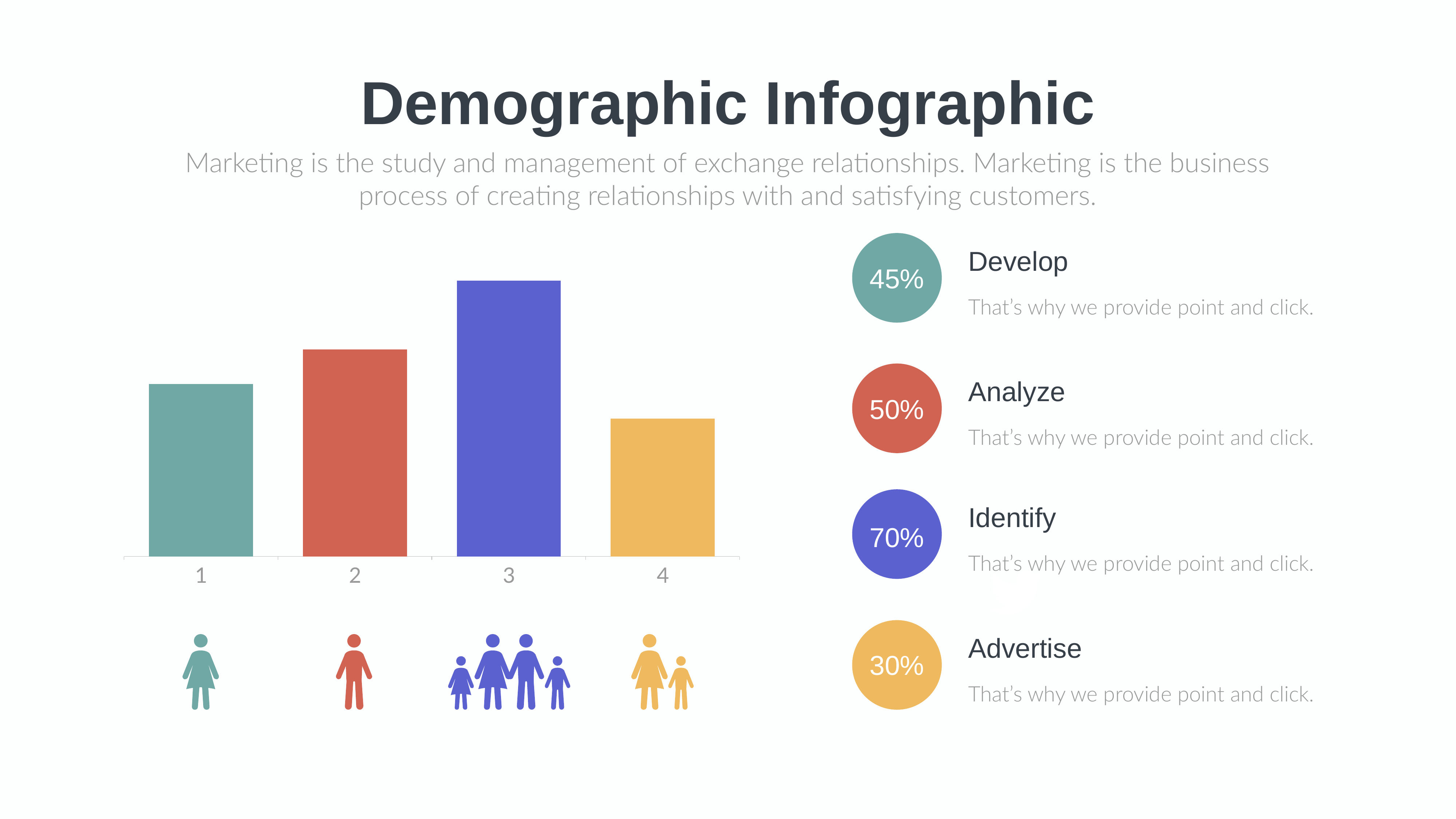

Demographic Infographic
Marketing is the study and management of exchange relationships. Marketing is the business process of creating relationships with and satisfying customers.

### Chart

| Category | Series 1 |
|---|---|
| 1 | 50.0 |
| 2 | 60.0 |
| 3 | 80.0 |
| 4 | 40.0 |
Develop
That’s why we provide point and click.
45%

Analyze
That’s why we provide point and click.
50%

Identify
That’s why we provide point and click.
70%

Advertise
That’s why we provide point and click.

30%